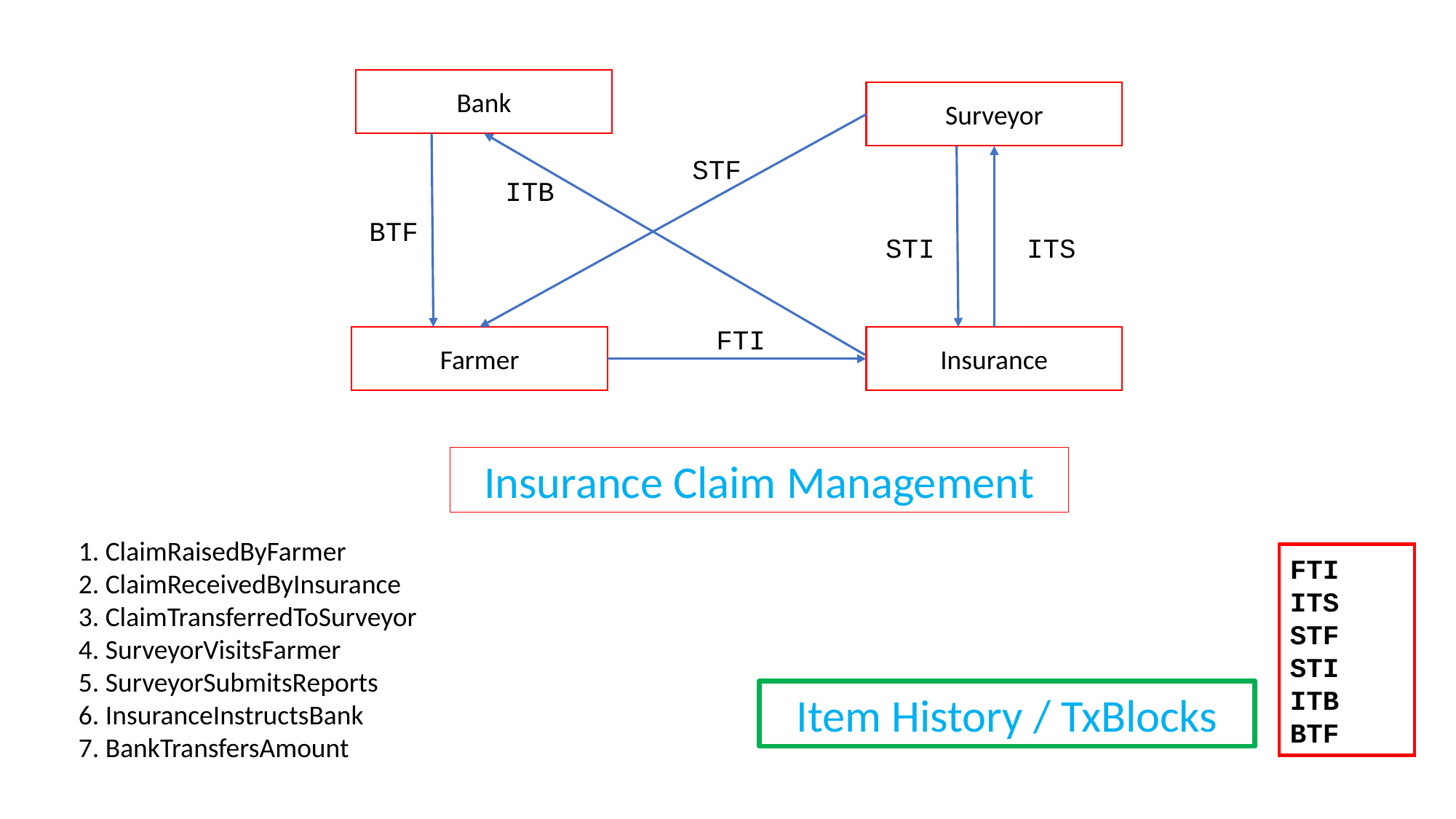

Bank
Surveyor
STF
ITB
BTF
STI
ITS
FTI
Farmer
Insurance
Insurance Claim Management
1. ClaimRaisedByFarmer
2. ClaimReceivedByInsurance
3. ClaimTransferredToSurveyor
4. SurveyorVisitsFarmer
5. SurveyorSubmitsReports
6. InsuranceInstructsBank
7. BankTransfersAmount
FTI
ITS
STF
STI
ITB
BTF
Item History / TxBlocks